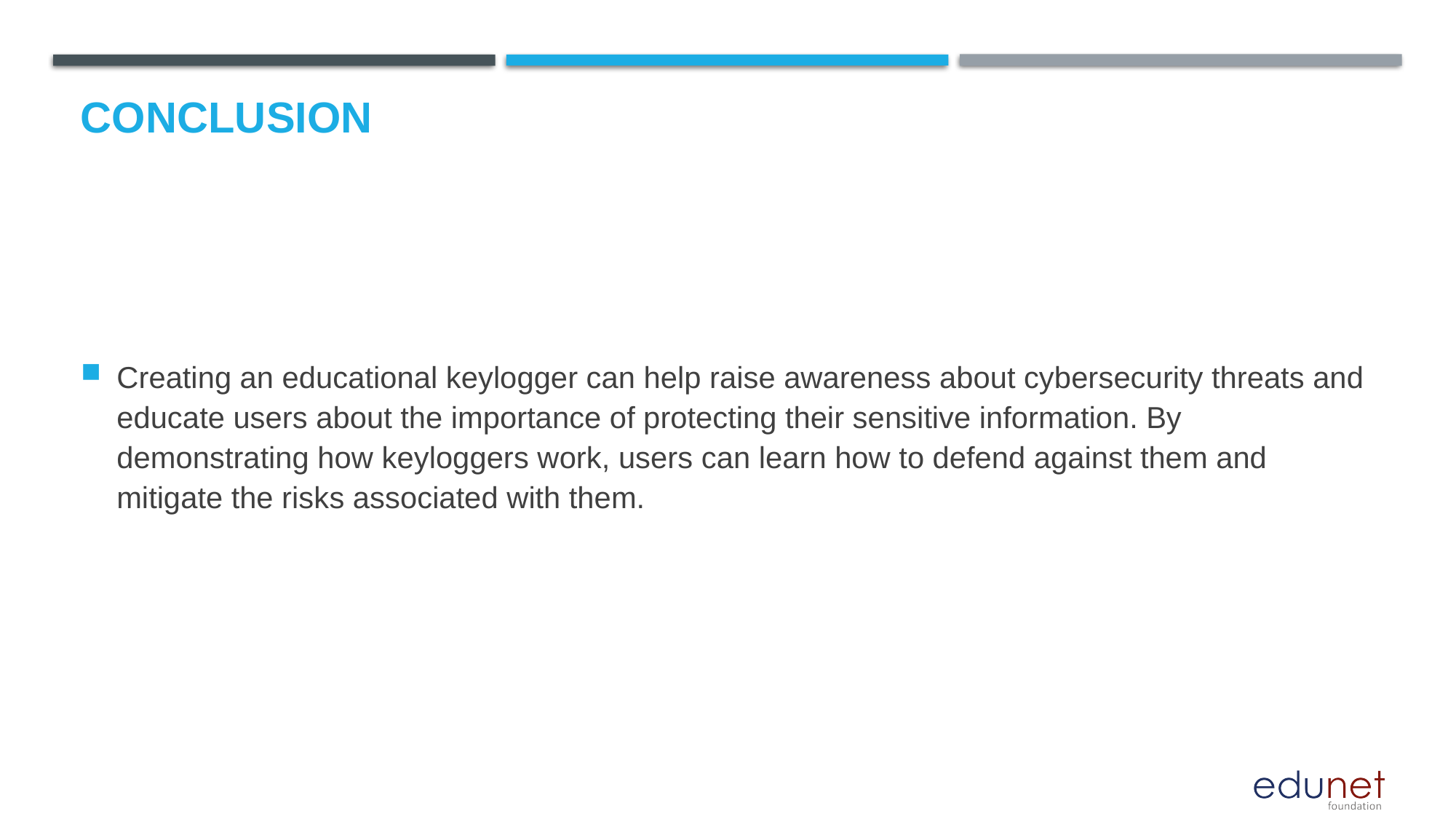

# Conclusion
Creating an educational keylogger can help raise awareness about cybersecurity threats and educate users about the importance of protecting their sensitive information. By demonstrating how keyloggers work, users can learn how to defend against them and mitigate the risks associated with them.